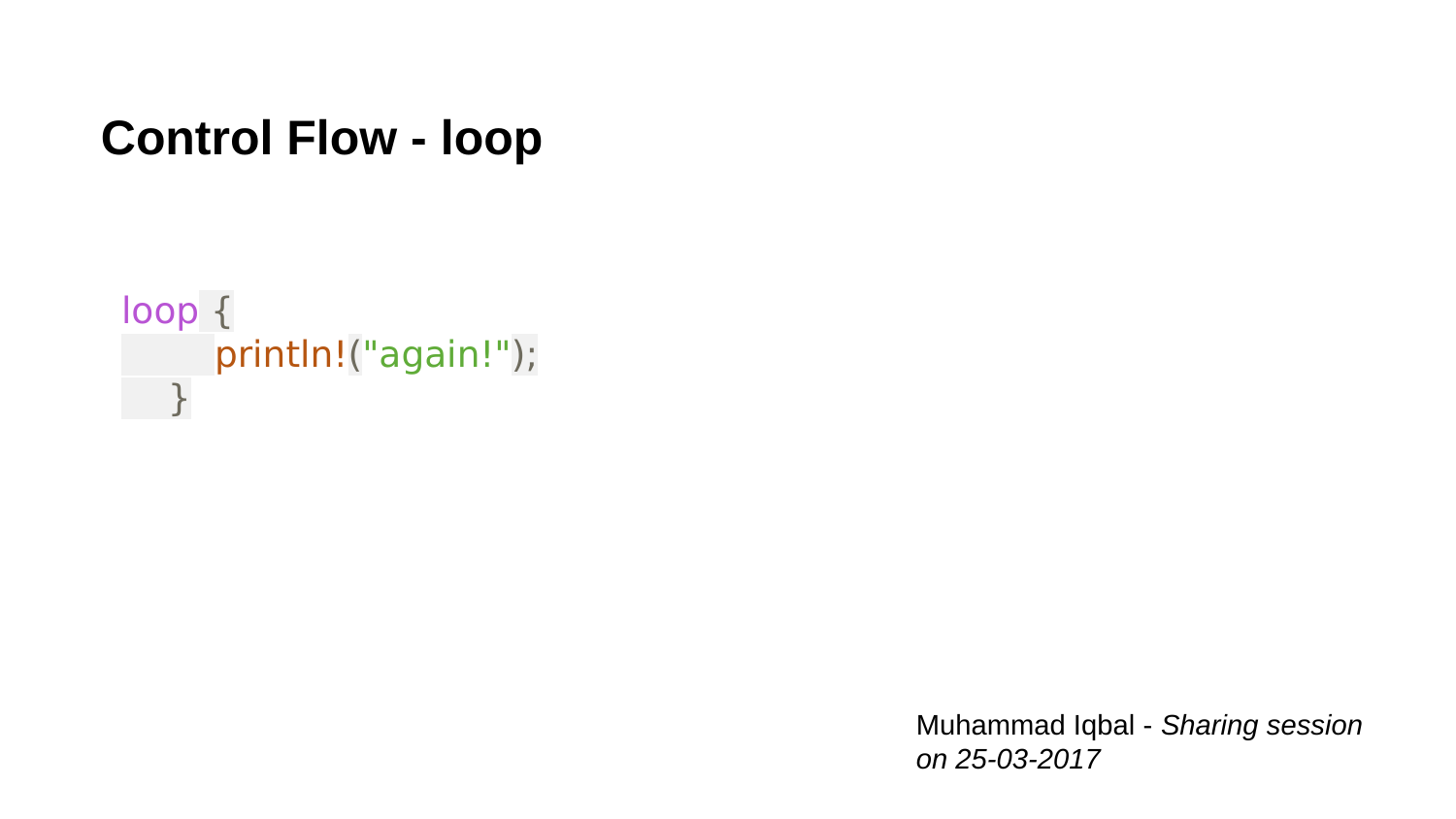

# Control Flow - loop
loop {
        println!("again!");
    }
Muhammad Iqbal - Sharing session on 25-03-2017